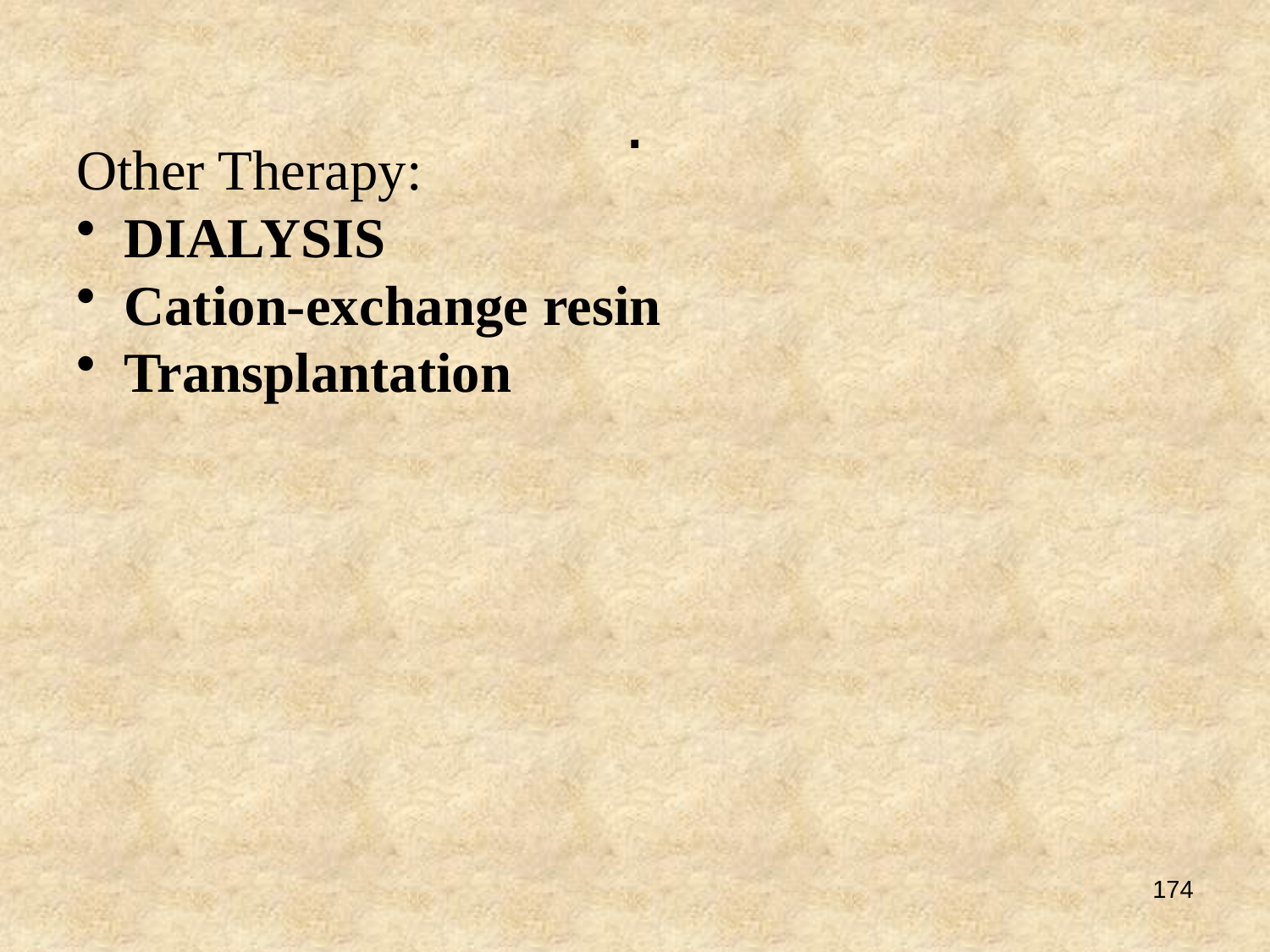

# .
Other Therapy:
DIALYSIS
Cation-exchange resin
Transplantation
174